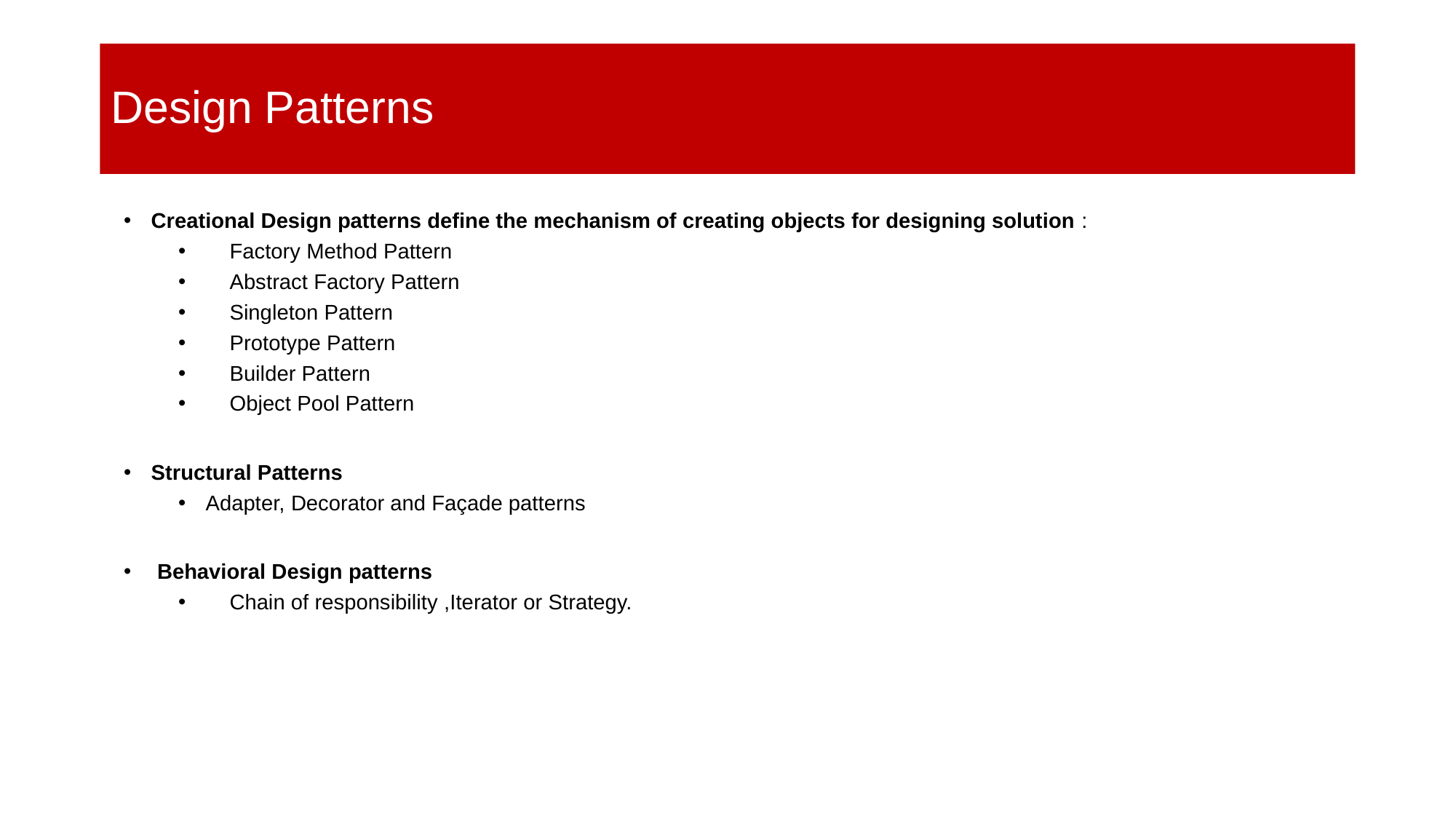

# Design Patterns
Creational Design patterns define the mechanism of creating objects for designing solution :
    Factory Method Pattern
    Abstract Factory Pattern
    Singleton Pattern
    Prototype Pattern
    Builder Pattern
    Object Pool Pattern

Structural Patterns
Adapter, Decorator and Façade patterns

 Behavioral Design patterns
    Chain of responsibility ,Iterator or Strategy.